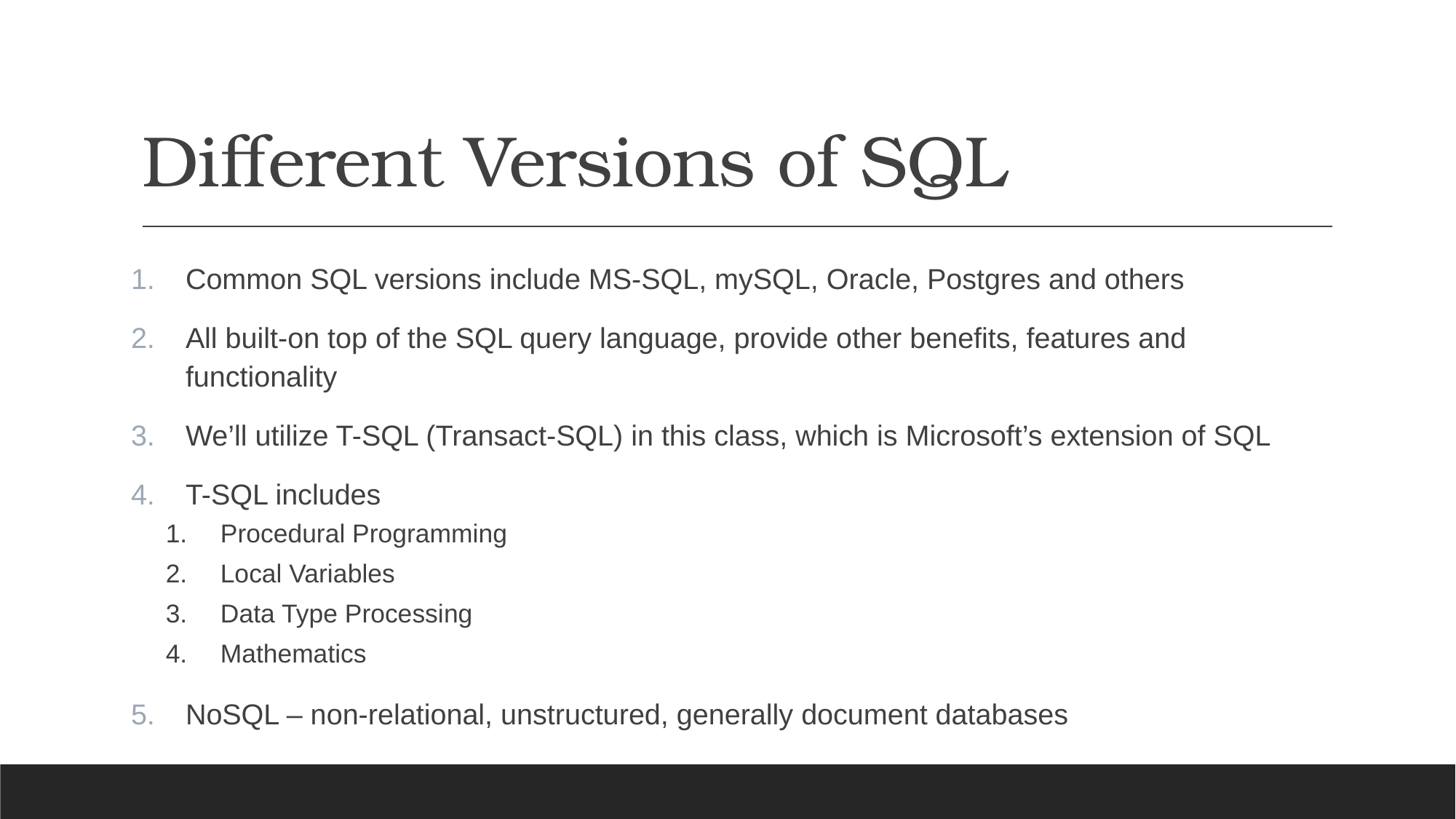

# Different Versions of SQL
Common SQL versions include MS-SQL, mySQL, Oracle, Postgres and others
All built-on top of the SQL query language, provide other benefits, features and functionality
We’ll utilize T-SQL (Transact-SQL) in this class, which is Microsoft’s extension of SQL
T-SQL includes
Procedural Programming
Local Variables
Data Type Processing
Mathematics
NoSQL – non-relational, unstructured, generally document databases